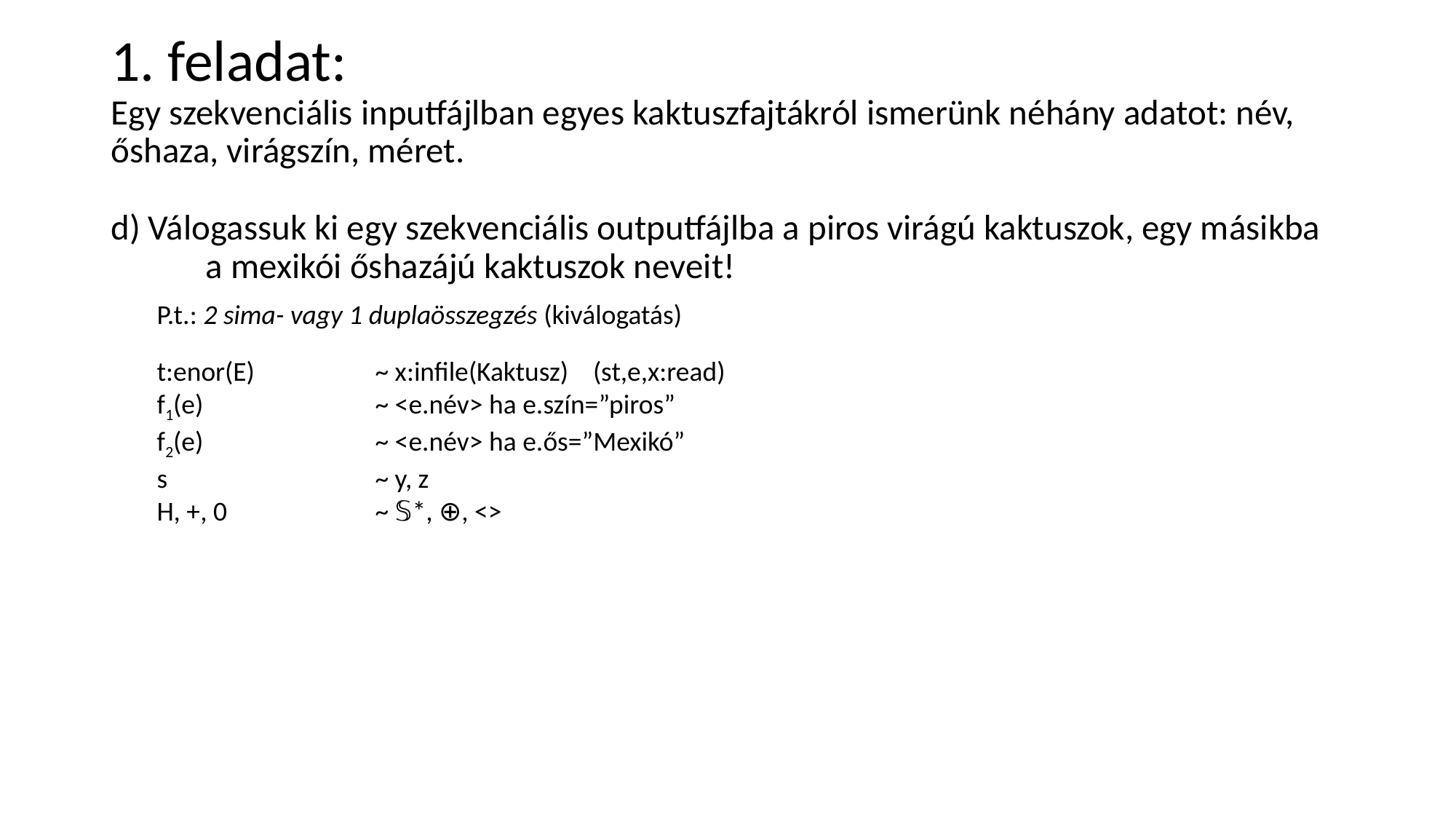

# 1. feladat: Egy szekvenciális inputfájlban egyes kaktuszfajtákról ismerünk néhány adatot: név, őshaza, virágszín, méret. d) Válogassuk ki egy szekvenciális outputfájlba a piros virágú kaktuszok, egy másikba 	a mexikói őshazájú kaktuszok neveit!
P.t.: 2 sima- vagy 1 duplaösszegzés (kiválogatás)
t:enor(E)		~ x:infile(Kaktusz)    (st,e,x:read)
f1(e)		~ <e.név> ha e.szín=”piros”
f2(e)		~ <e.név> ha e.ős=”Mexikó”
s		~ y, z
H, +, 0		~ 𝕊*, ⊕, <>